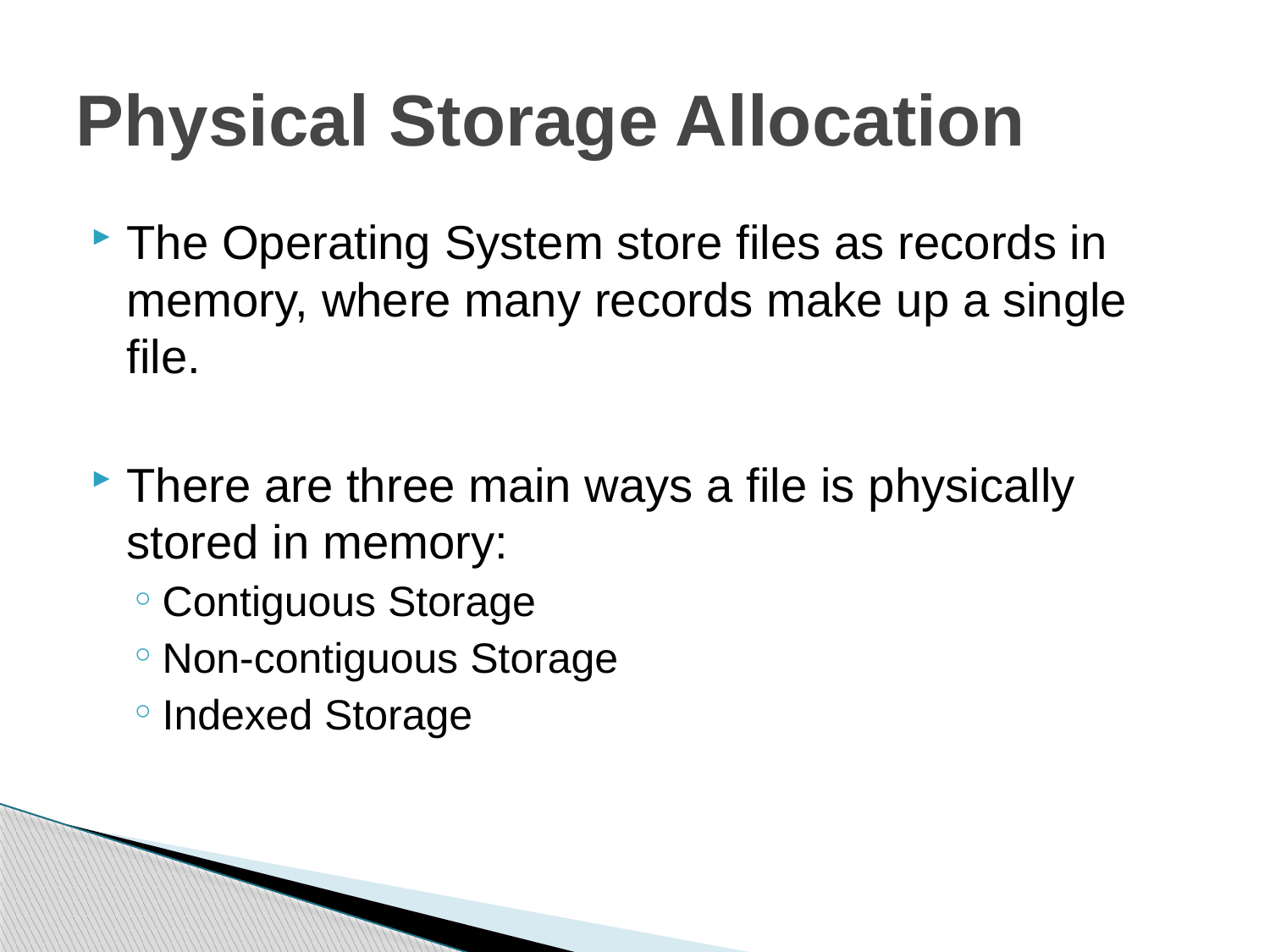

# Physical Storage Allocation
The Operating System store files as records in memory, where many records make up a single file.

There are three main ways a file is physically stored in memory:
Contiguous Storage
Non-contiguous Storage
Indexed Storage